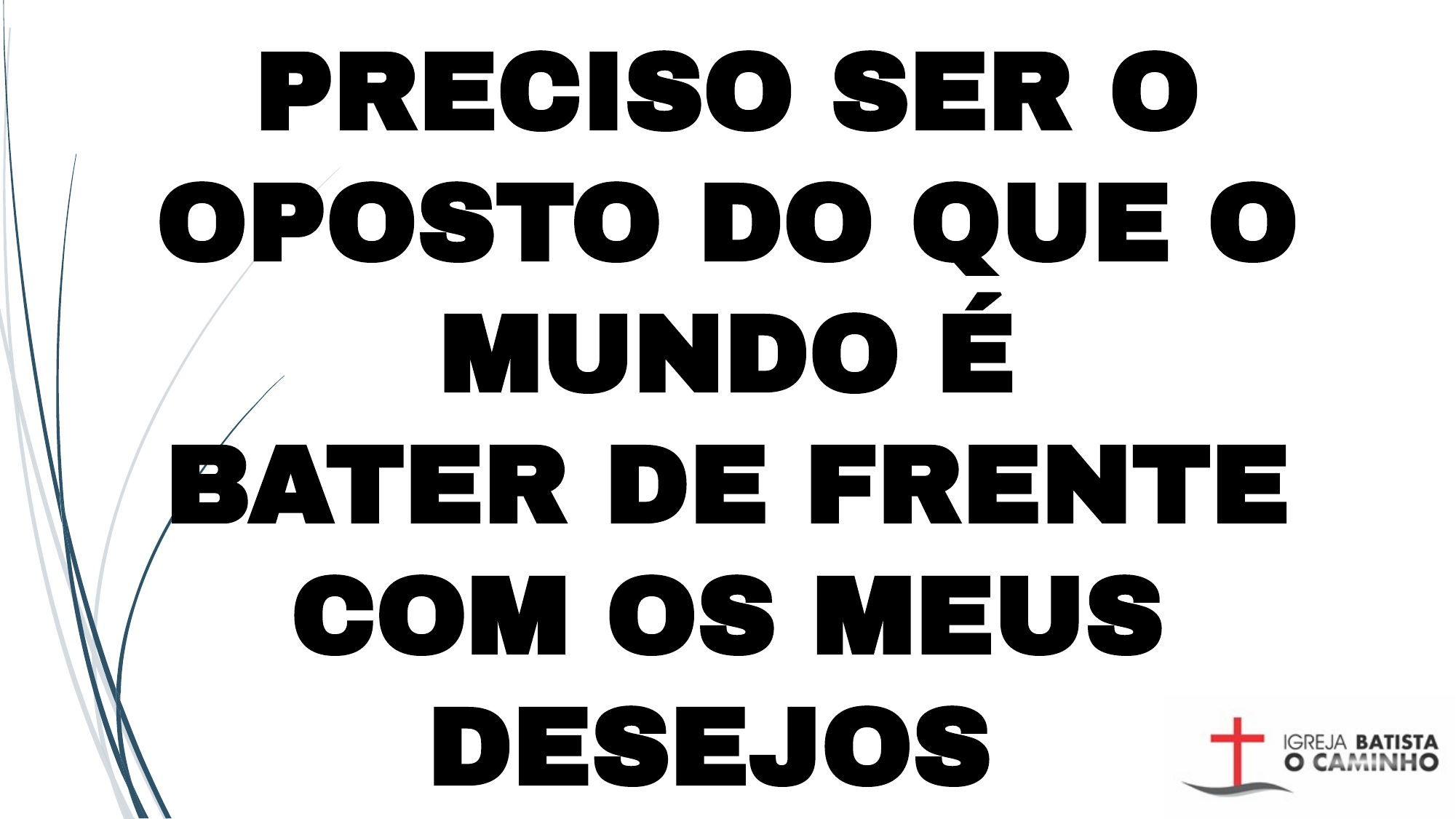

PRECISO SER O OPOSTO DO QUE O MUNDO É
BATER DE FRENTE COM OS MEUS DESEJOS
#